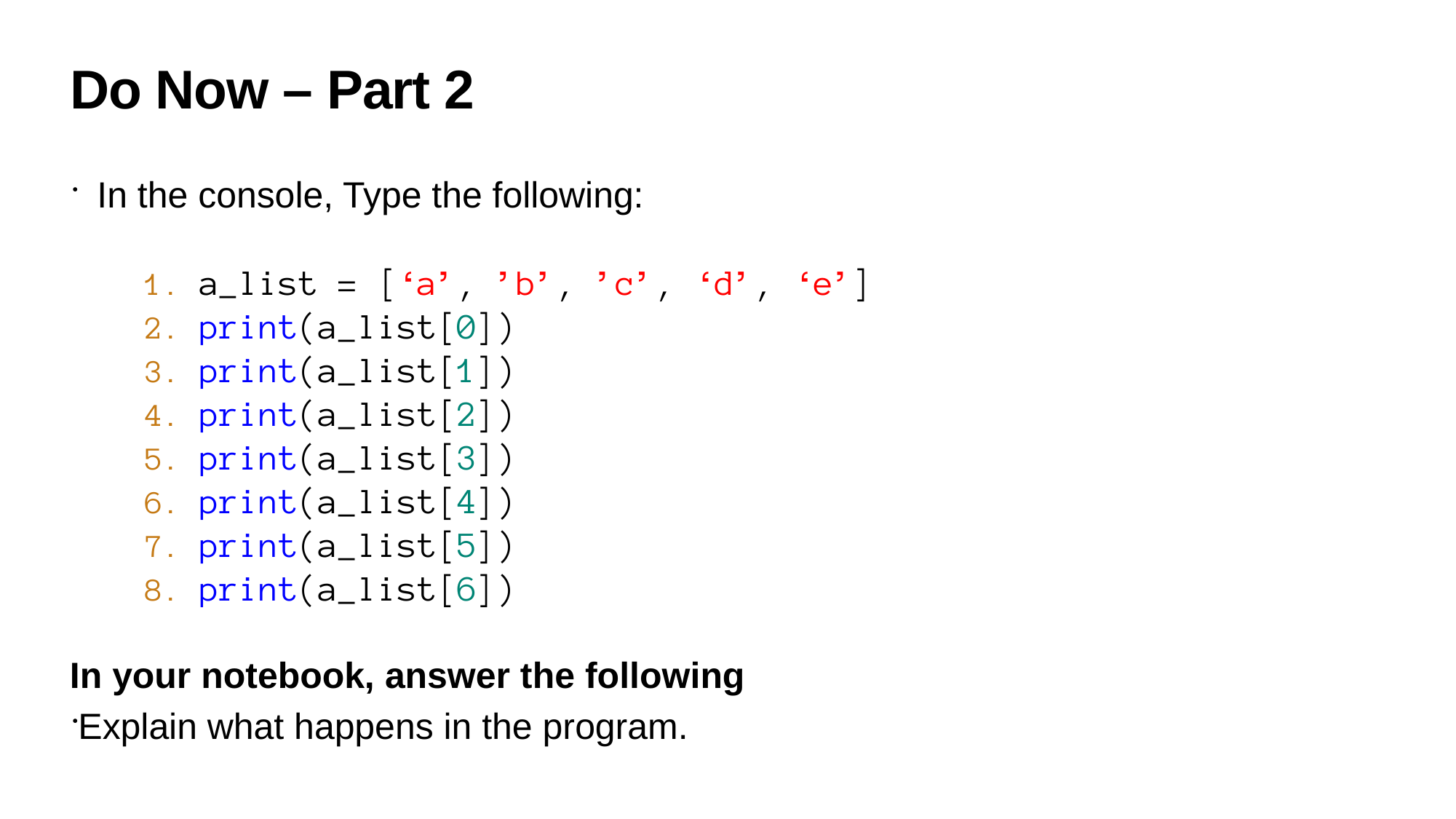

# Do Now – Part 2
In the console, Type the following:

a_list = [‘a’, ’b’, ’c’, ‘d’, ‘e’]
print(a_list[0])
print(a_list[1])
print(a_list[2])
print(a_list[3])
print(a_list[4])
print(a_list[5])
print(a_list[6])

In your notebook, answer the following
Explain what happens in the program.